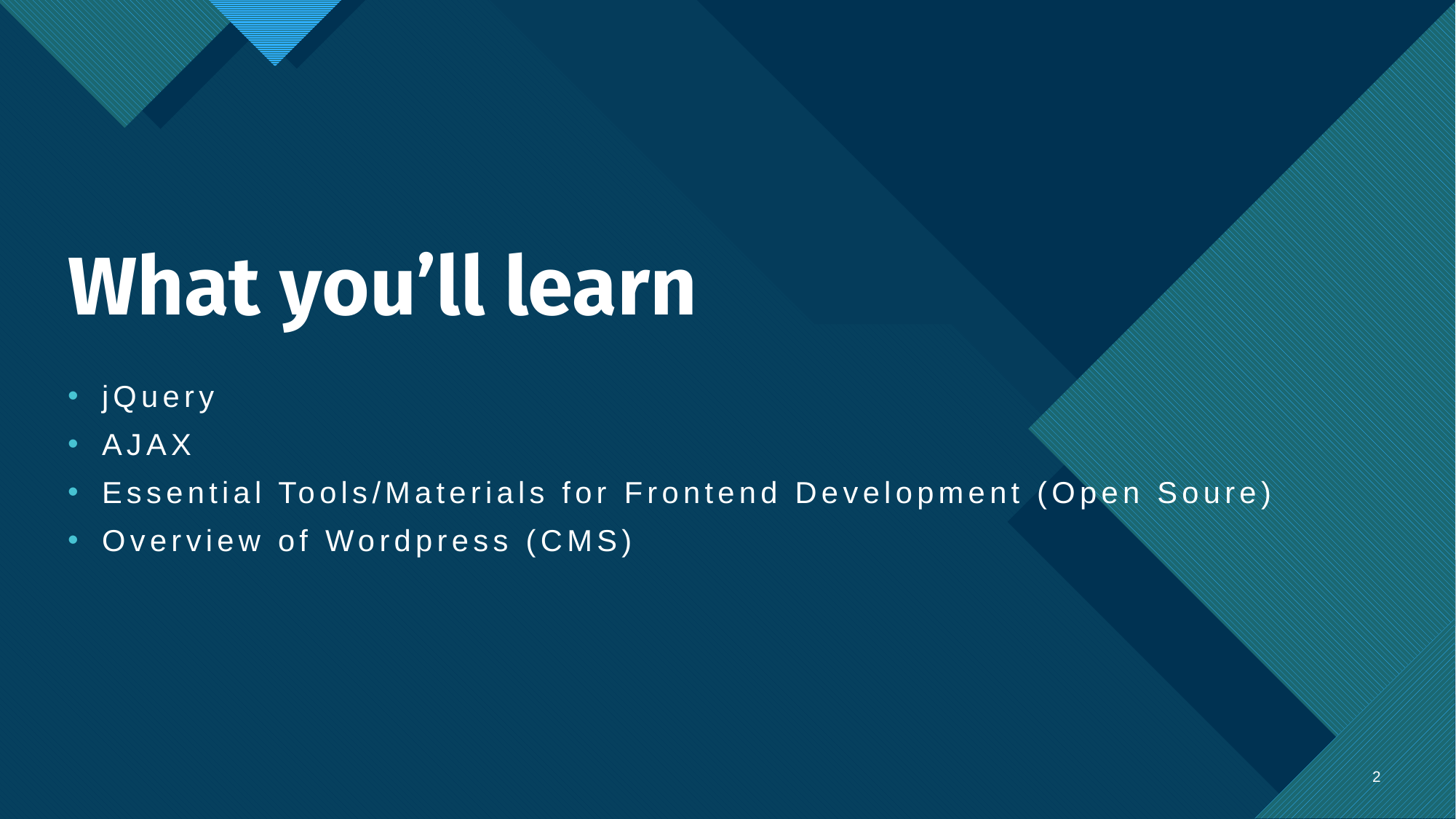

# What you’ll learn
jQuery
AJAX
Essential Tools/Materials for Frontend Development (Open Soure)
Overview of Wordpress (CMS)
2